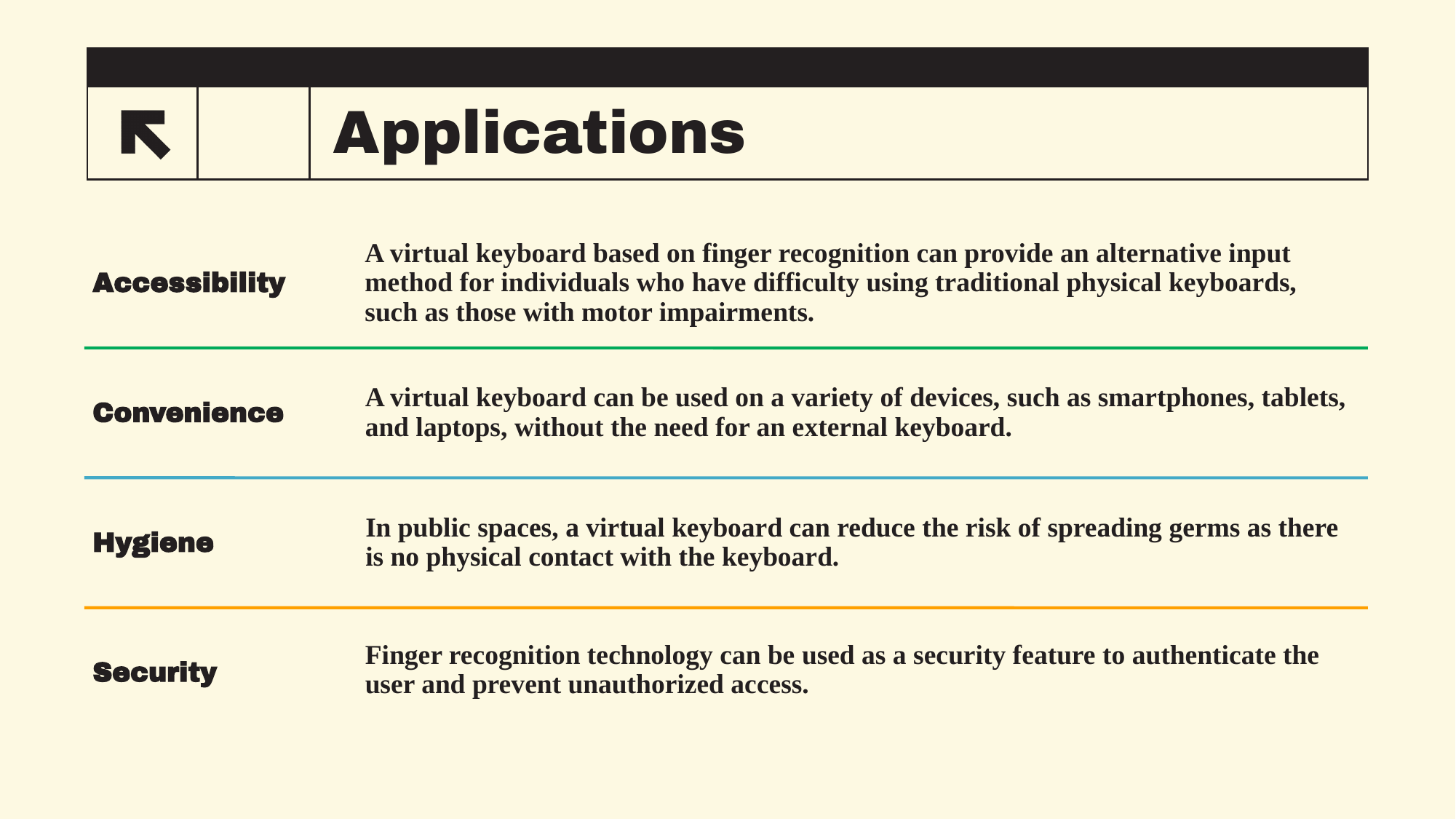

# Applications

13
Accessibility
A virtual keyboard based on finger recognition can provide an alternative input method for individuals who have difficulty using traditional physical keyboards, such as those with motor impairments.
Convenience
A virtual keyboard can be used on a variety of devices, such as smartphones, tablets, and laptops, without the need for an external keyboard.
Hygiene
In public spaces, a virtual keyboard can reduce the risk of spreading germs as there is no physical contact with the keyboard.
Security
Finger recognition technology can be used as a security feature to authenticate the user and prevent unauthorized access.